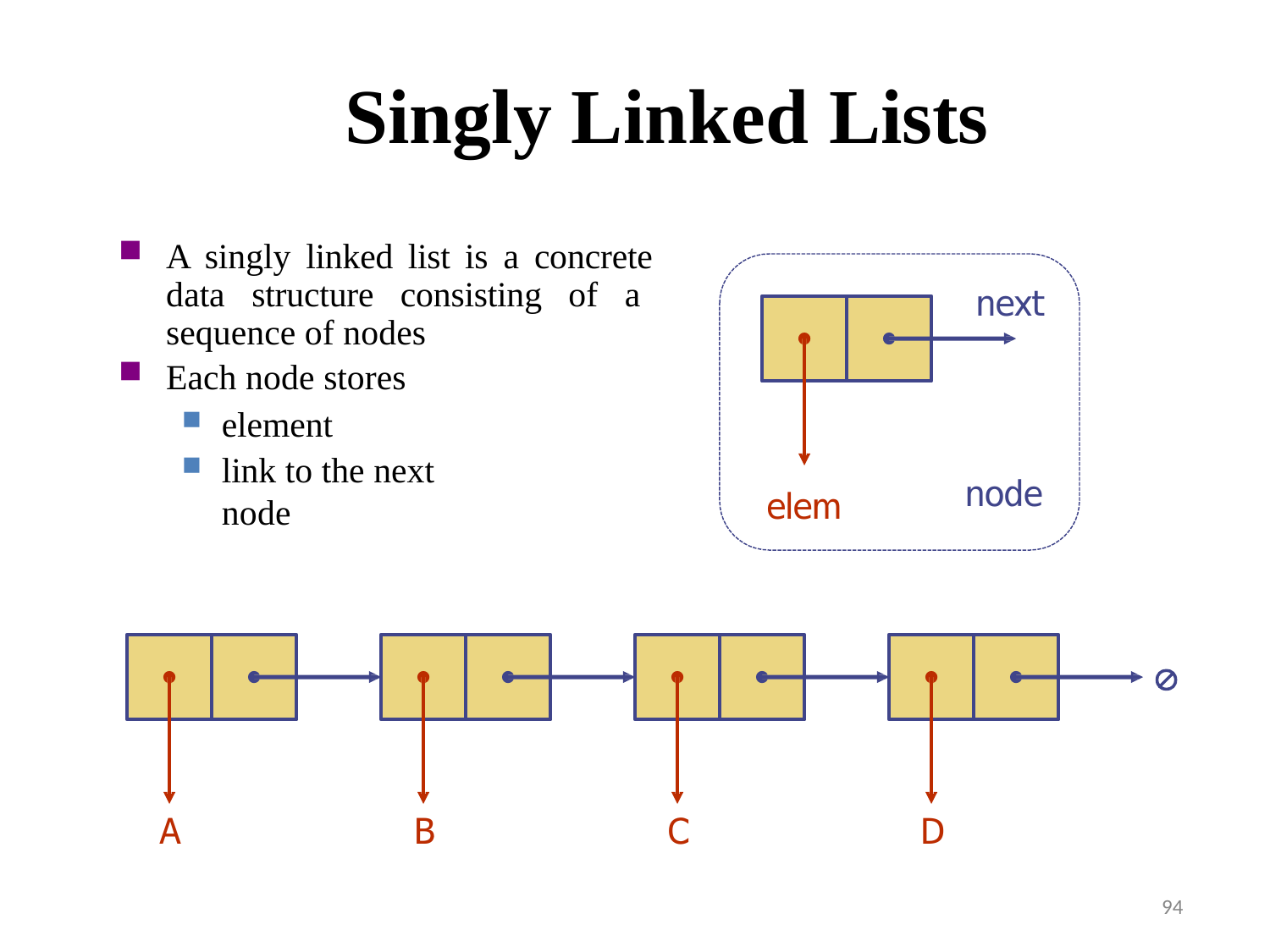

# Singly Linked Lists
A singly linked list is a concrete  data structure consisting of a  sequence of nodes
Each node stores

next

element
link to the next node

node
elem

∅

A
B
C
D
94